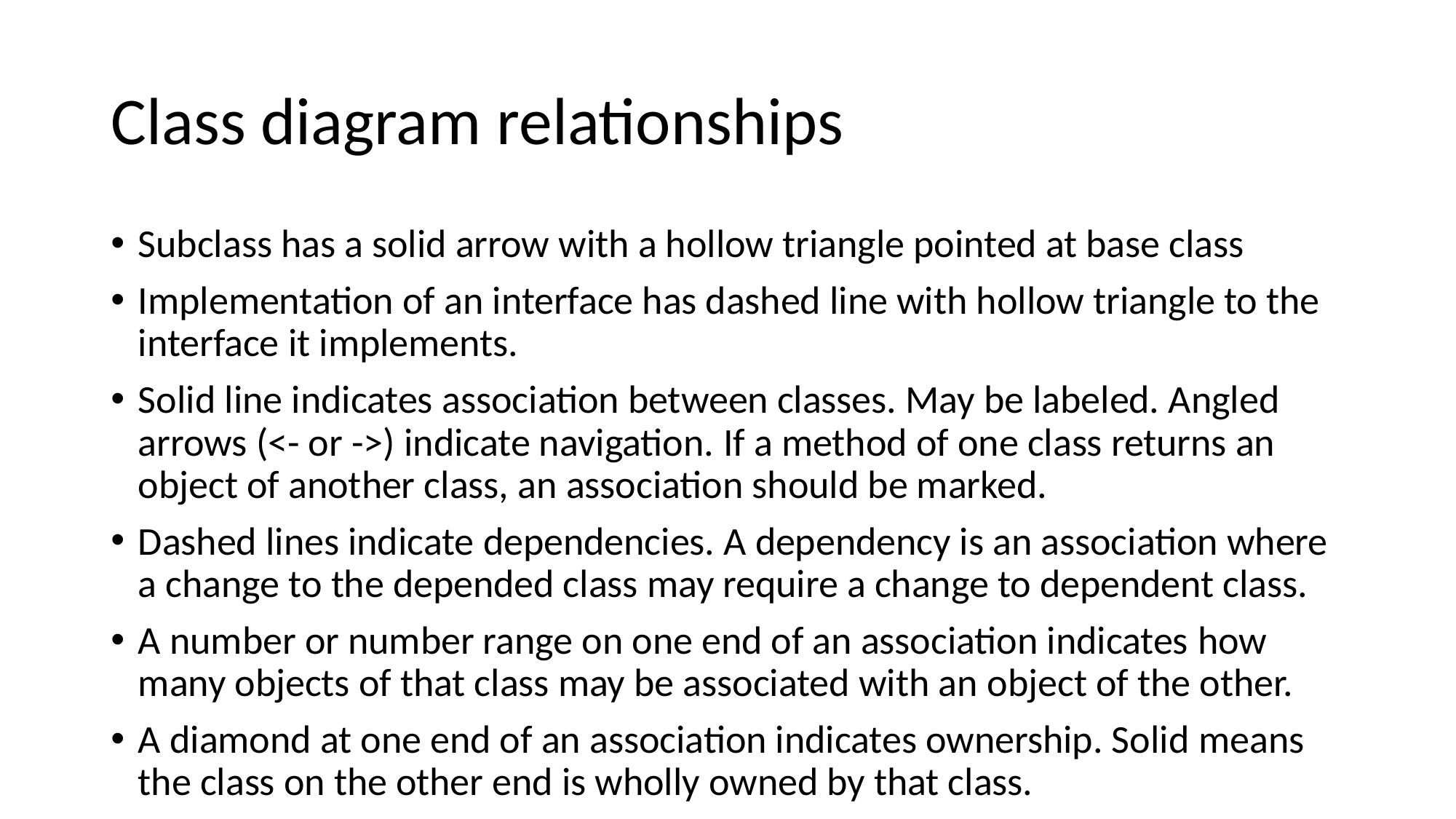

# Class diagram relationships
Subclass has a solid arrow with a hollow triangle pointed at base class
Implementation of an interface has dashed line with hollow triangle to the interface it implements.
Solid line indicates association between classes. May be labeled. Angled arrows (<- or ->) indicate navigation. If a method of one class returns an object of another class, an association should be marked.
Dashed lines indicate dependencies. A dependency is an association where a change to the depended class may require a change to dependent class.
A number or number range on one end of an association indicates how many objects of that class may be associated with an object of the other.
A diamond at one end of an association indicates ownership. Solid means the class on the other end is wholly owned by that class.